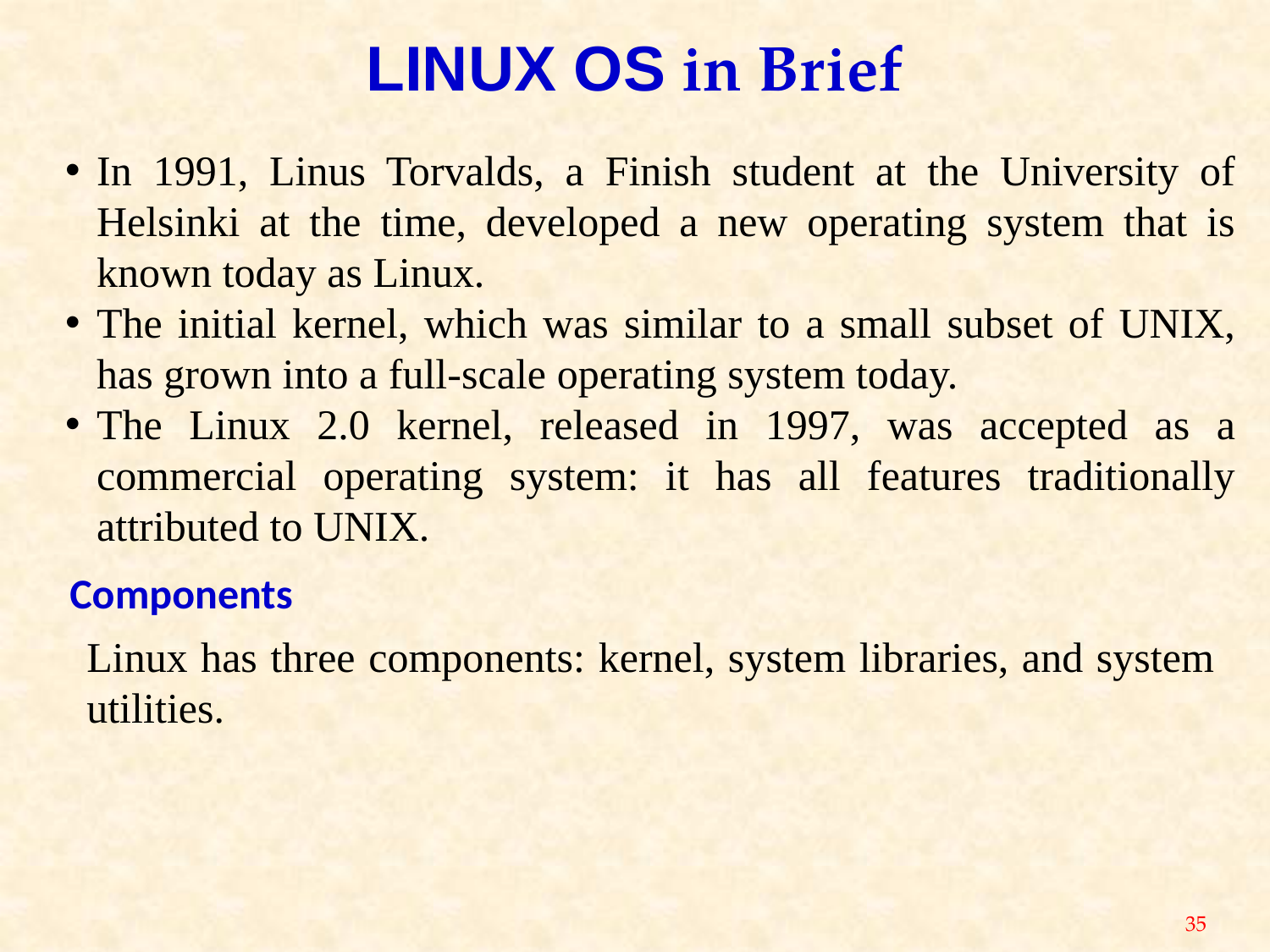

LINUX OS in Brief
In 1991, Linus Torvalds, a Finish student at the University of Helsinki at the time, developed a new operating system that is known today as Linux.
The initial kernel, which was similar to a small subset of UNIX, has grown into a full-scale operating system today.
The Linux 2.0 kernel, released in 1997, was accepted as a commercial operating system: it has all features traditionally attributed to UNIX.
Components
Linux has three components: kernel, system libraries, and system utilities.
35